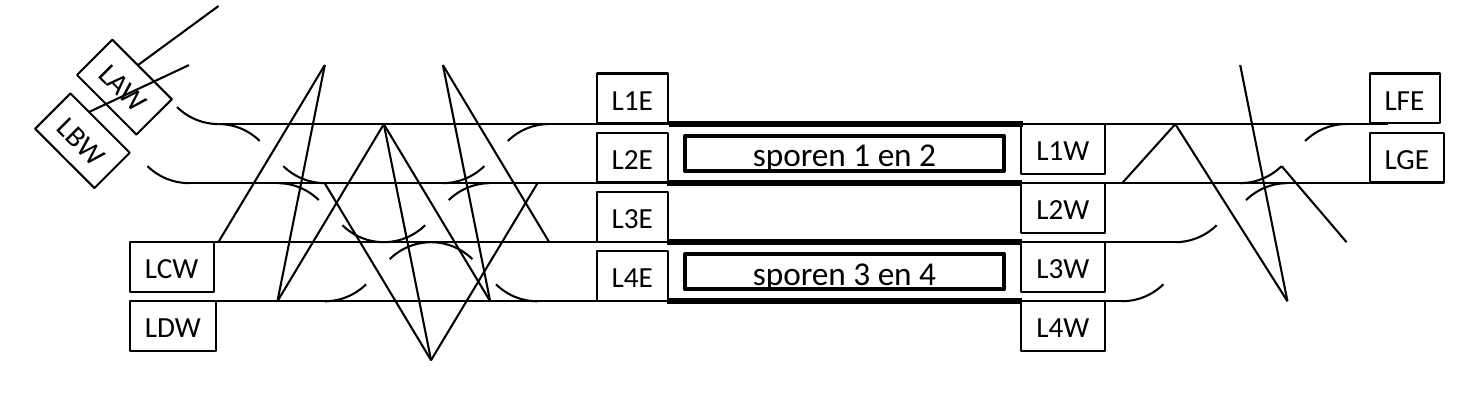

LAW

L1E
LFE
LBW
L1W

L2E
LGE
sporen 1 en 2

L2W

L3E

LCW
L3W
L4E
sporen 3 en 4
L4W
LDW